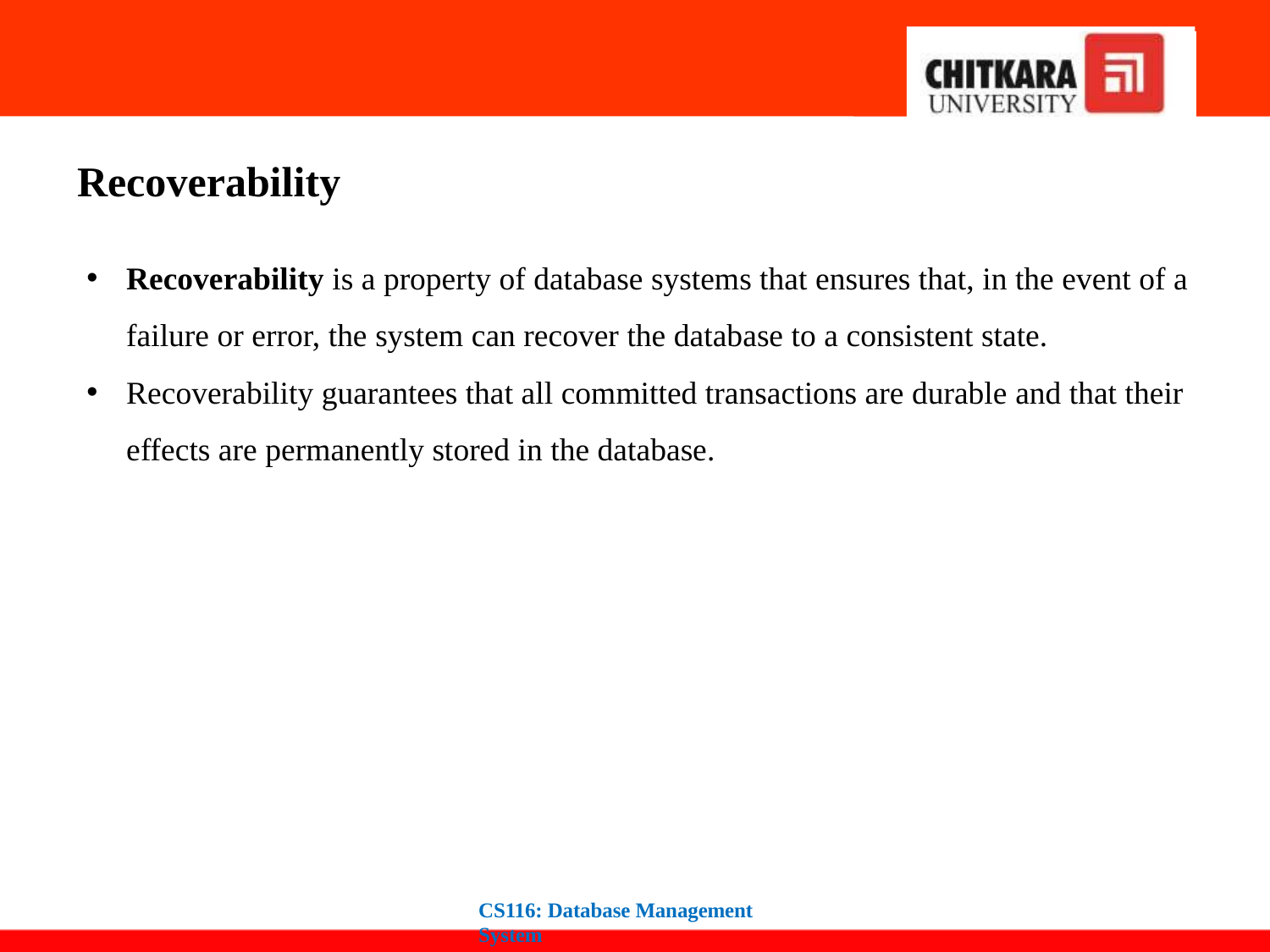

Recoverability
Recoverability is a property of database systems that ensures that, in the event of a failure or error, the system can recover the database to a consistent state.
Recoverability guarantees that all committed transactions are durable and that their effects are permanently stored in the database.
CS116: Database Management System